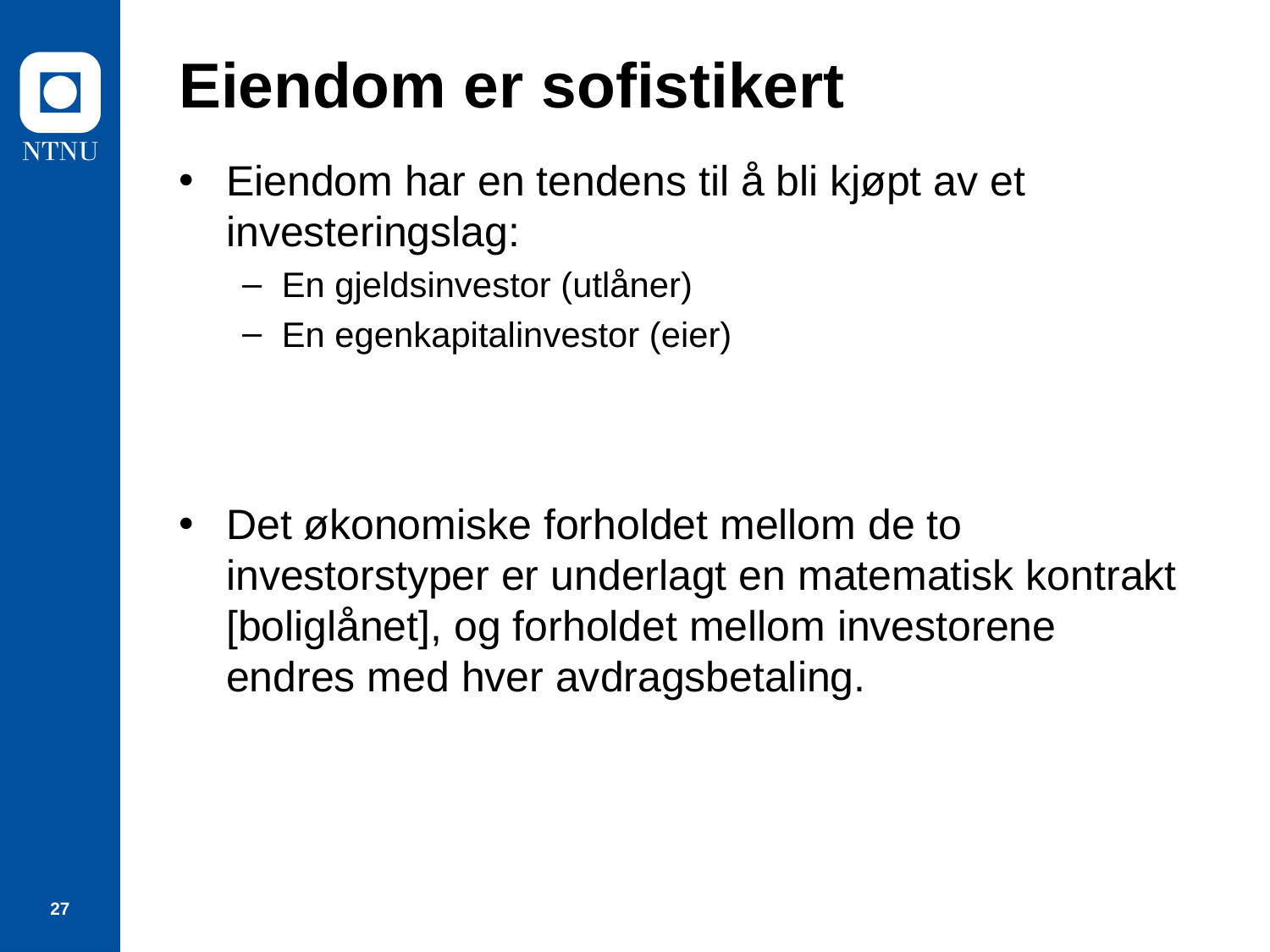

# Eiendom er sofistikert
Eiendom har en tendens til å bli kjøpt av et investeringslag:
En gjeldsinvestor (utlåner)
En egenkapitalinvestor (eier)

Det økonomiske forholdet mellom de to investorstyper er underlagt en matematisk kontrakt [boliglånet], og forholdet mellom investorene endres med hver avdragsbetaling.